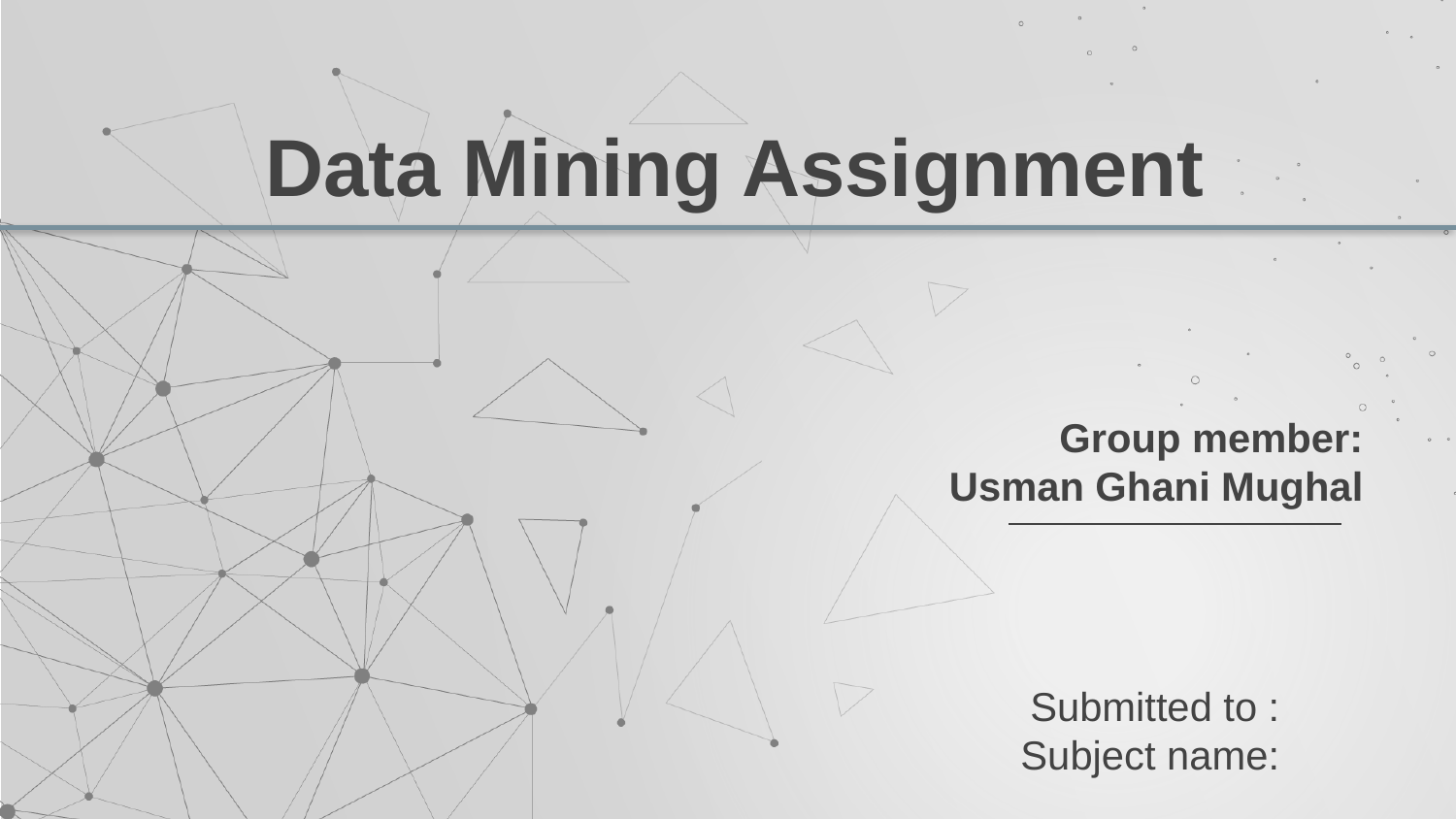

# Data Mining Assignment
Group member:
Usman Ghani Mughal
Submitted to :
Subject name: